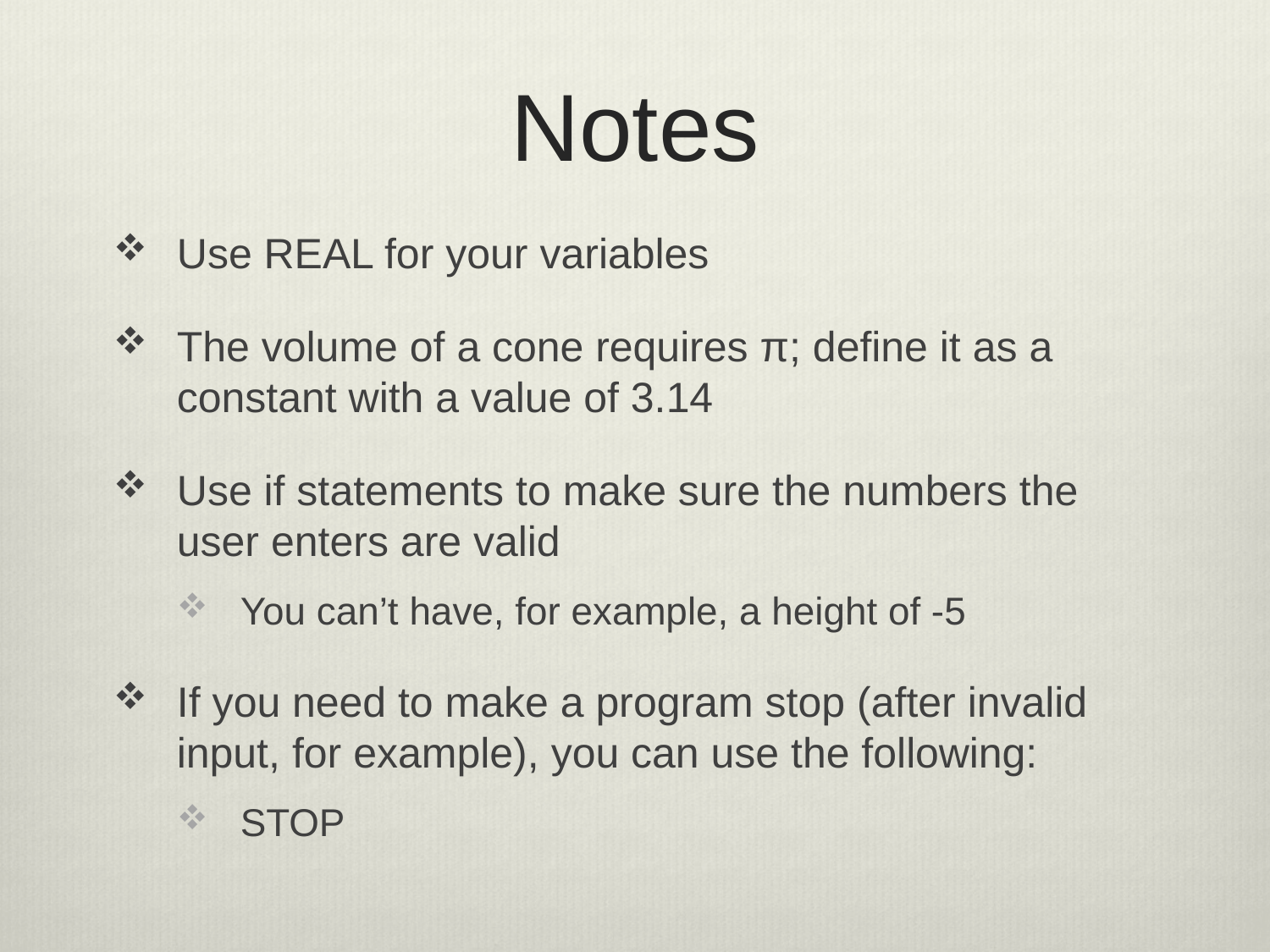

# Notes
Use REAL for your variables
The volume of a cone requires π; define it as a constant with a value of 3.14
Use if statements to make sure the numbers the user enters are valid
You can’t have, for example, a height of -5
If you need to make a program stop (after invalid input, for example), you can use the following:
STOP